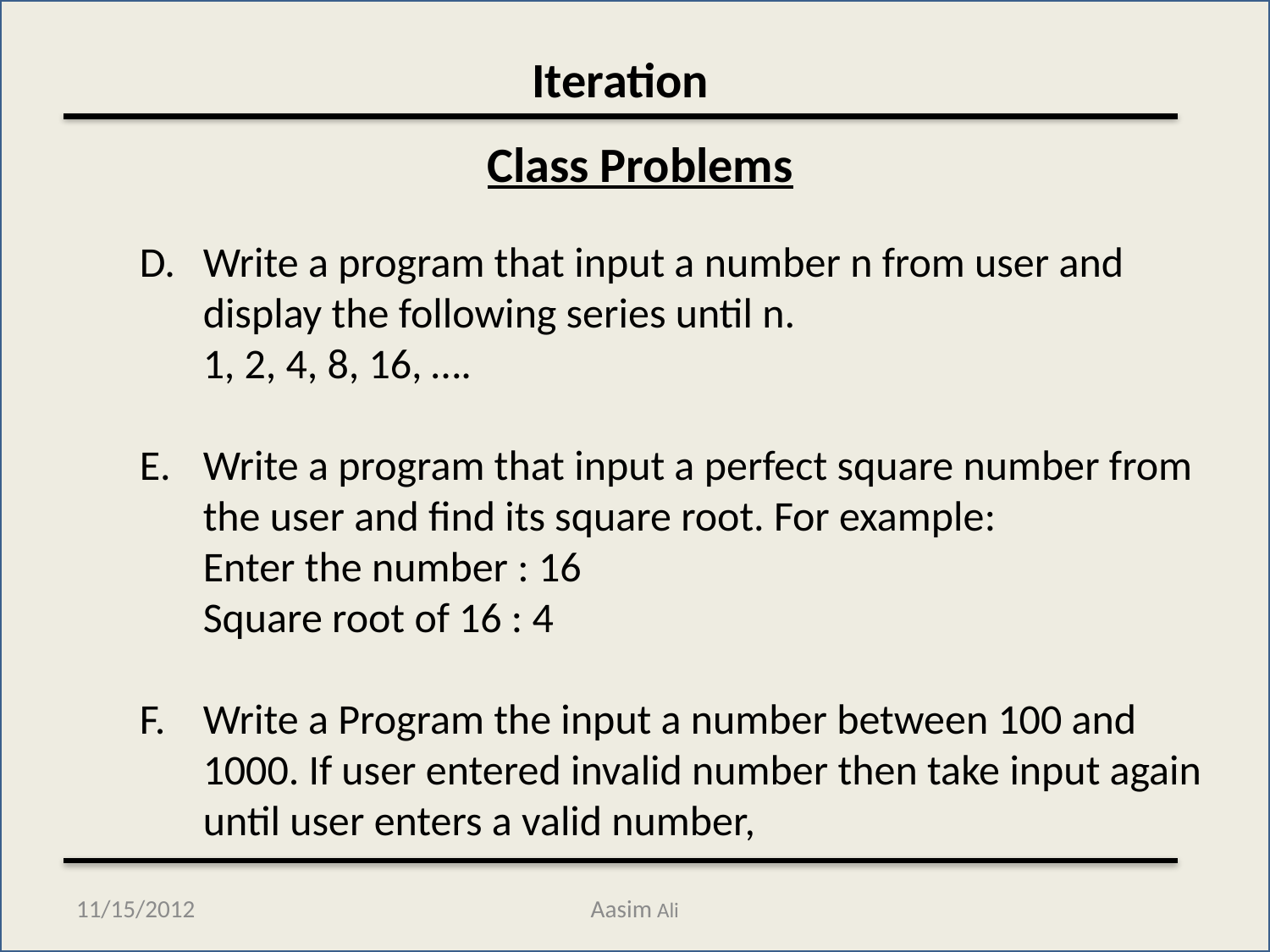

Iteration
Class Problems

Write a program that input a number n from user and display the following series until n.
1, 2, 4, 8, 16, ….

Write a program that input a perfect square number from the user and find its square root. For example:
Enter the number : 16
Square root of 16 : 4

Write a Program the input a number between 100 and 1000. If user entered invalid number then take input again until user enters a valid number,

11/15/2012
Aasim Ali
3